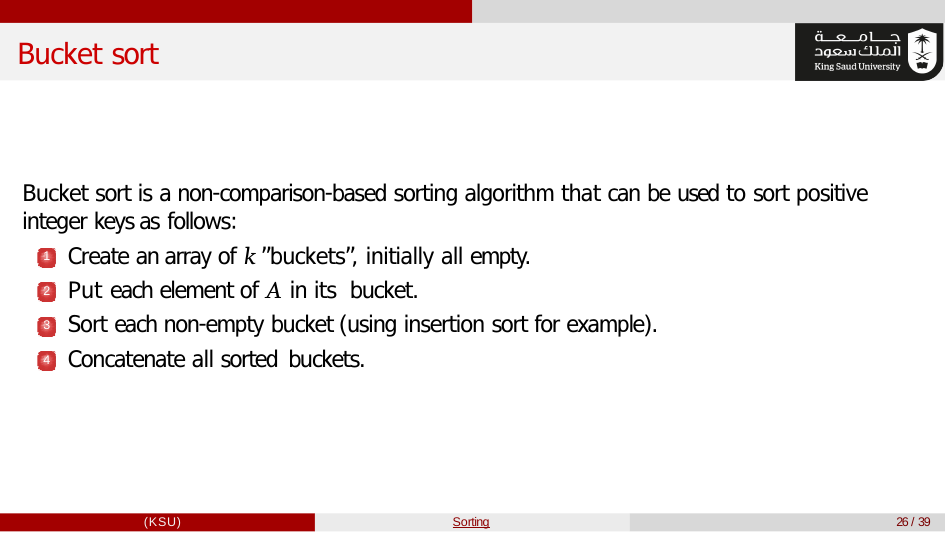

# Bucket sort
Bucket sort is a non-comparison-based sorting algorithm that can be used to sort positive  integer keys as follows:
Create an array of k ”buckets”, initially all empty.  Put each element of A in its bucket.
Sort each non-empty bucket (using insertion sort for example).  Concatenate all sorted buckets.
1

2

3

4

(KSU)
Sorting
26 / 39